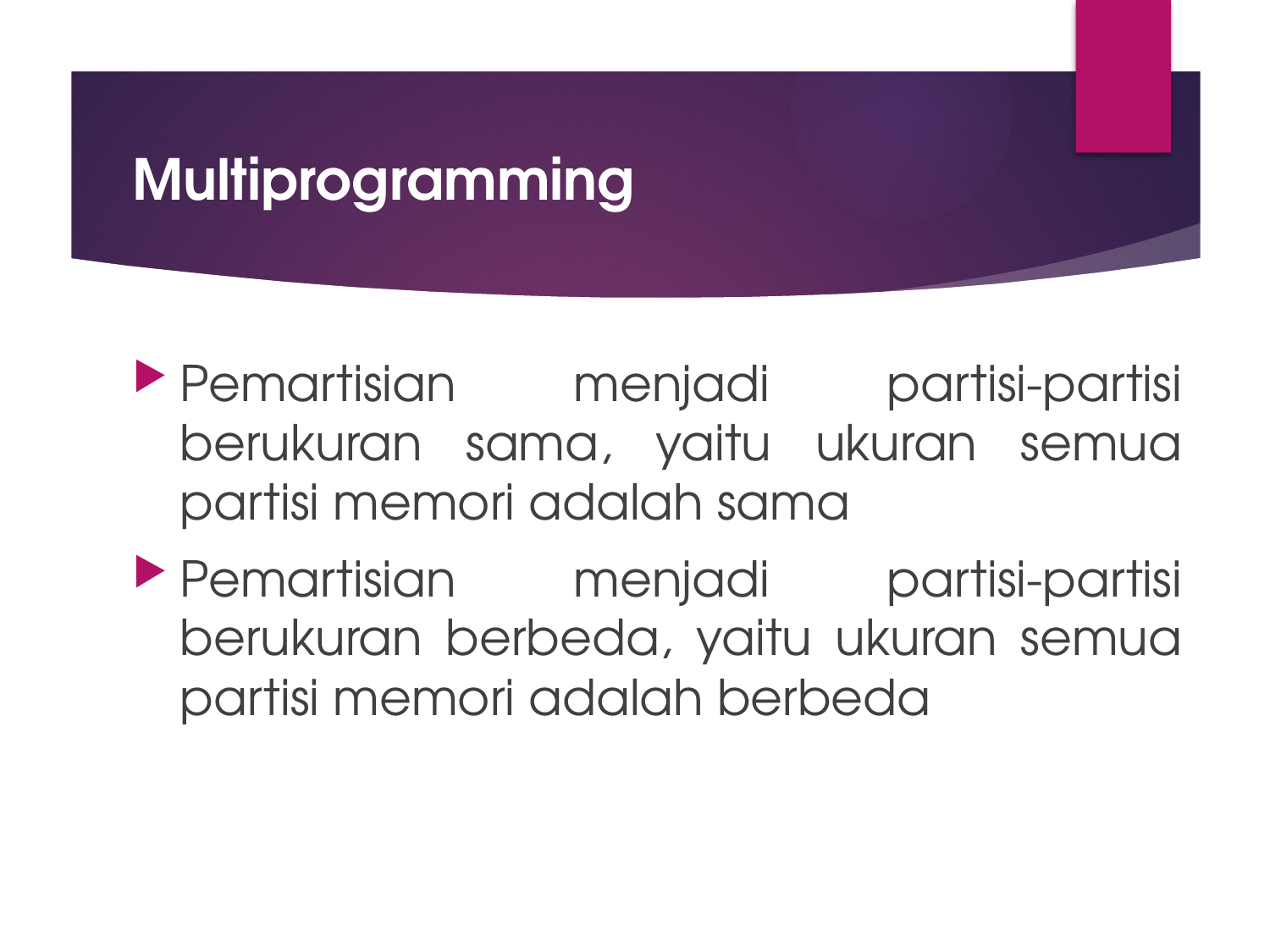

# Multiprogramming
Pemartisian menjadi partisi-partisi berukuran sama, yaitu ukuran semua partisi memori adalah sama
Pemartisian menjadi partisi-partisi berukuran berbeda, yaitu ukuran semua partisi memori adalah berbeda